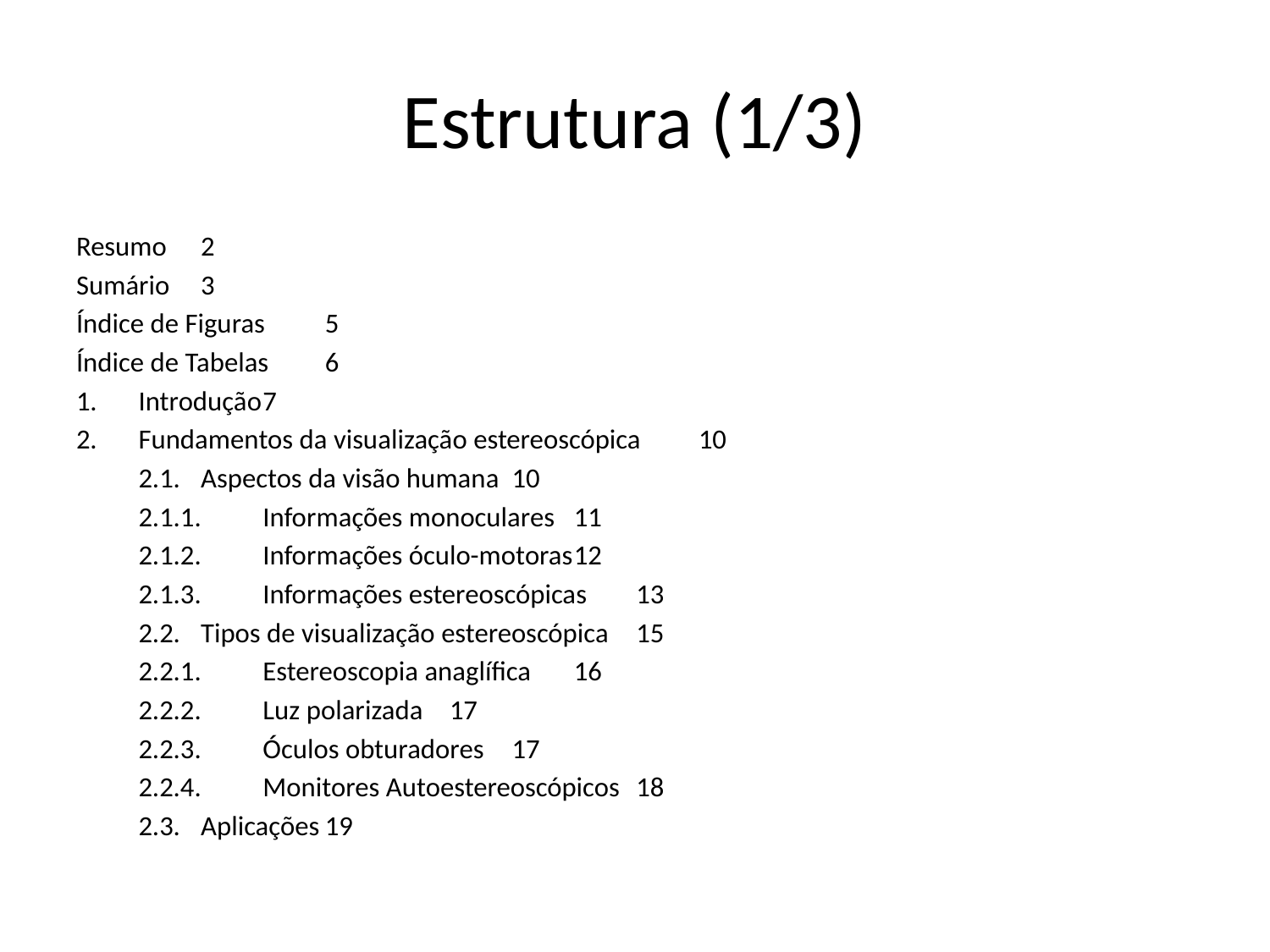

# Estrutura (1/3)
Resumo	2
Sumário	3
Índice de Figuras	5
Índice de Tabelas	6
1.	Introdução	7
2.	Fundamentos da visualização estereoscópica	10
	2.1.	Aspectos da visão humana	10
		2.1.1.	Informações monoculares	11
		2.1.2.	Informações óculo-motoras	12
		2.1.3.	Informações estereoscópicas	13
	2.2.	Tipos de visualização estereoscópica	15
		2.2.1.	Estereoscopia anaglífica	16
		2.2.2.	Luz polarizada	17
		2.2.3.	Óculos obturadores	17
		2.2.4.	Monitores Autoestereoscópicos	18
	2.3.	Aplicações	19